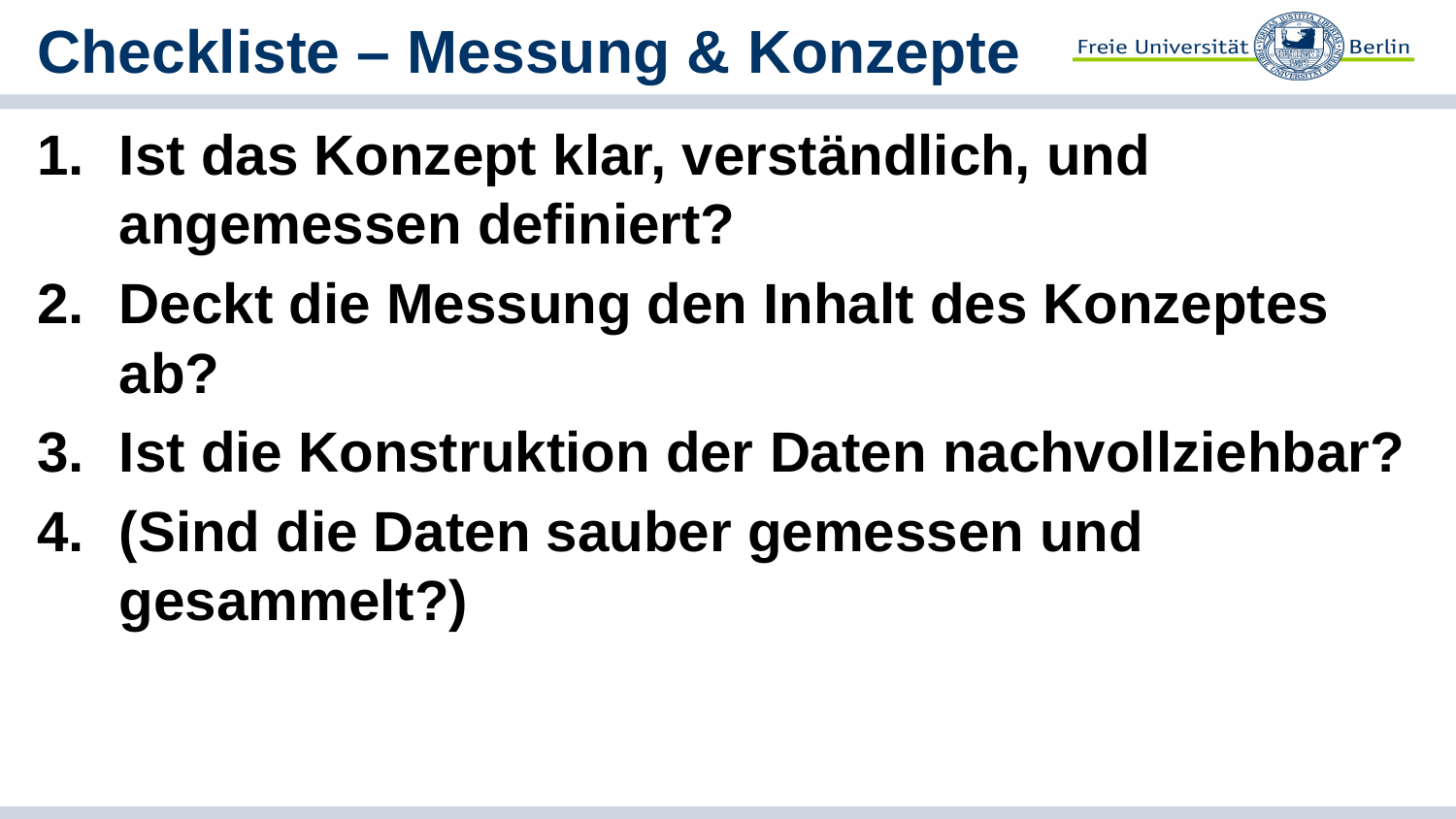

# Checkliste – Messung & Konzepte
Ist das Konzept klar, verständlich, und angemessen definiert?
Deckt die Messung den Inhalt des Konzeptes ab?
Ist die Konstruktion der Daten nachvollziehbar?
(Sind die Daten sauber gemessen und gesammelt?)